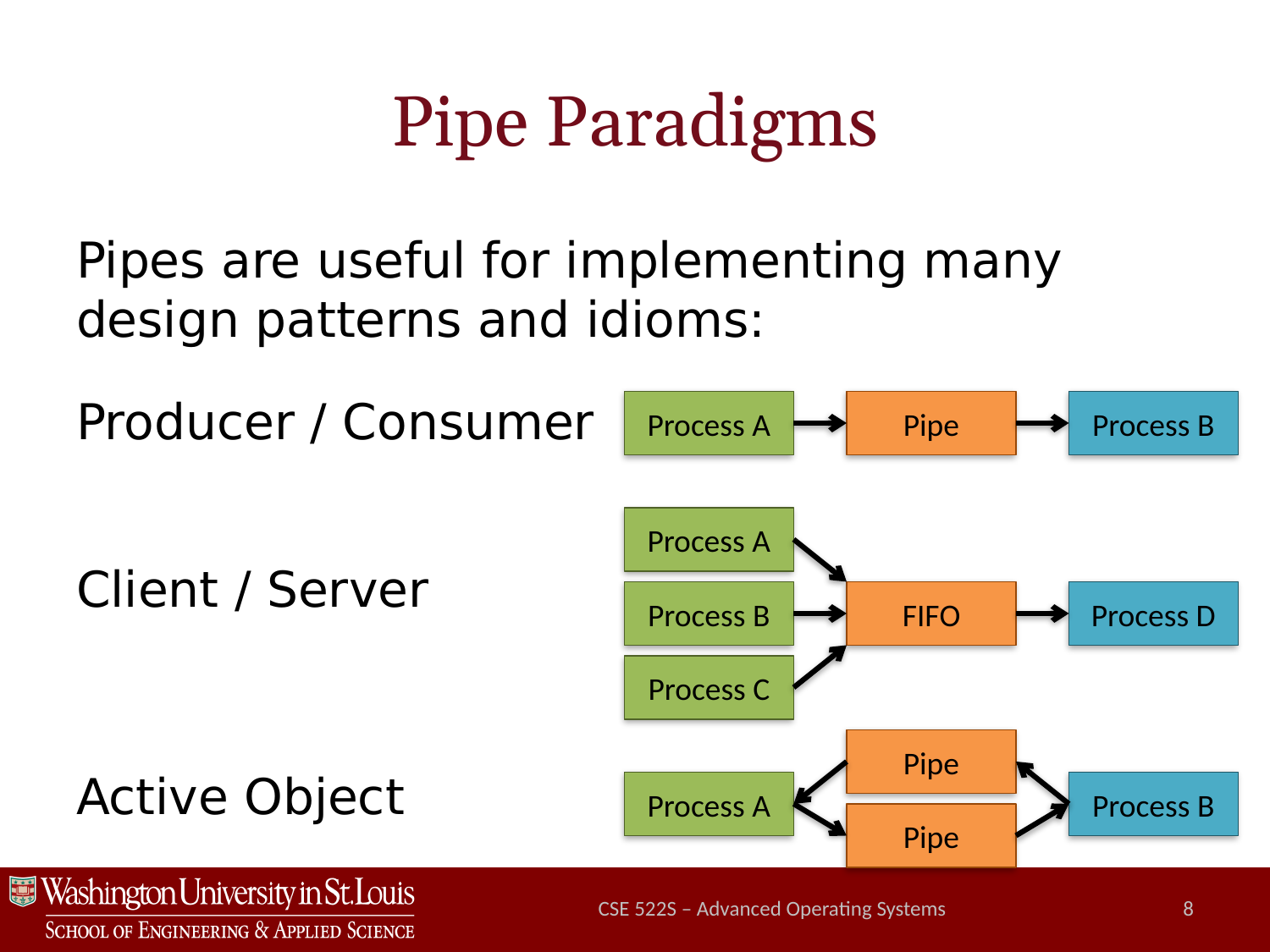

# Pipe Paradigms
Pipes are useful for implementing many design patterns and idioms:
Producer / Consumer

Client / Server

Active Object
Process A
Pipe
Process B
Process A
Process B
FIFO
Process D
Process C
Pipe
Process A
Process B
Pipe
CSE 522S – Advanced Operating Systems
8